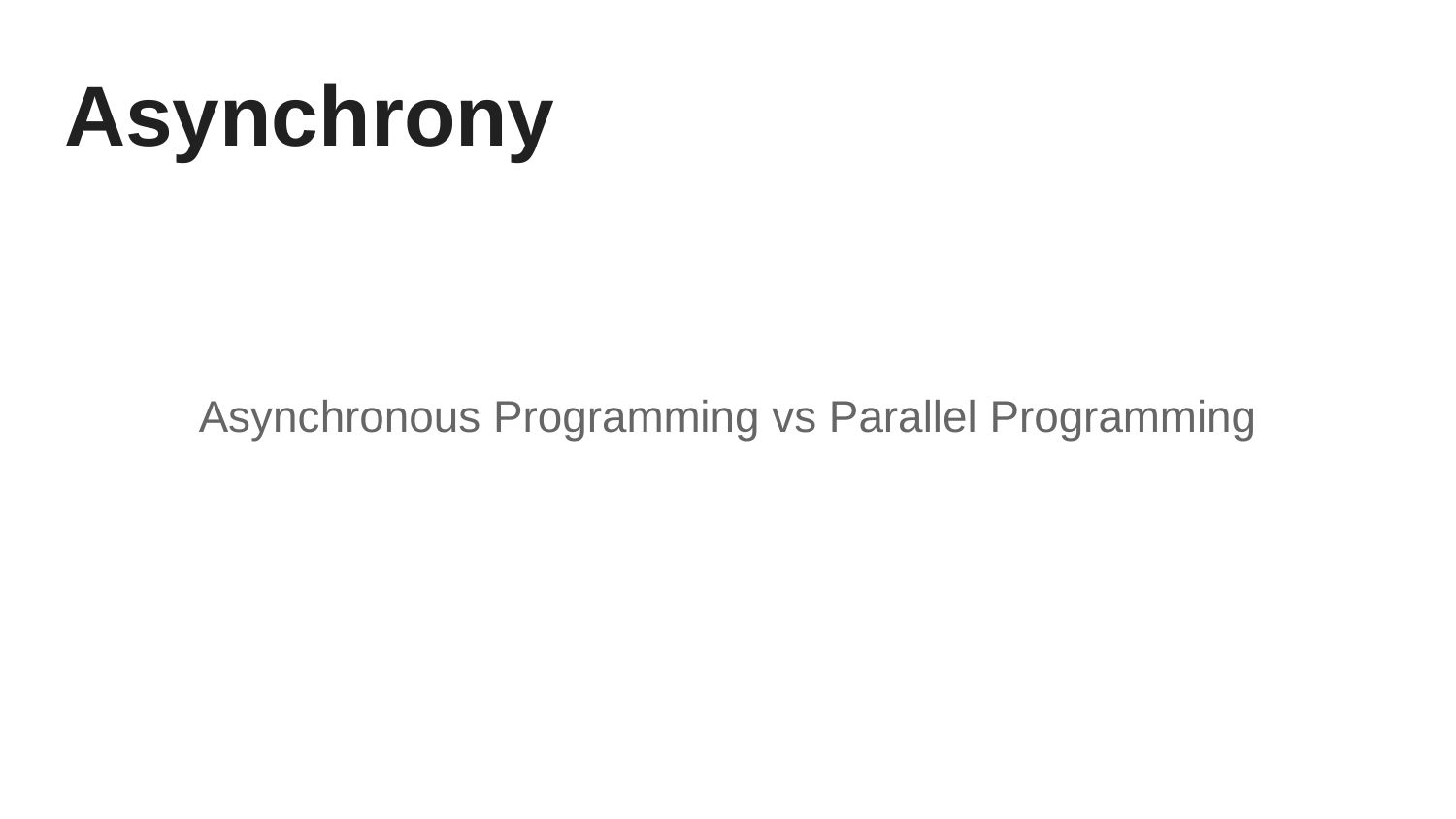

# Asynchrony

Asynchronous Programming vs Parallel Programming